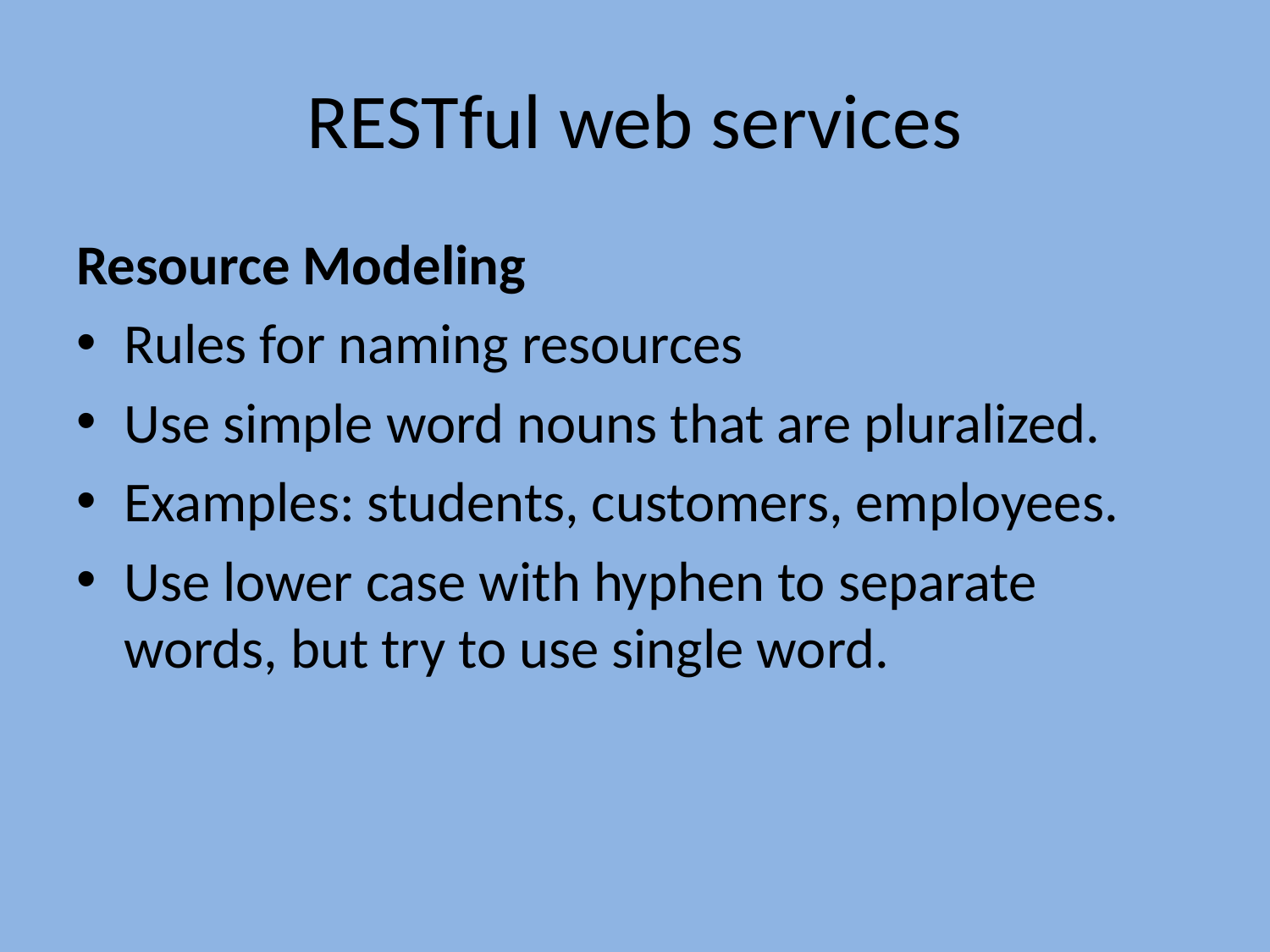

# RESTful web services
Resource Modeling
Rules for naming resources
Use simple word nouns that are pluralized.
Examples: students, customers, employees.
Use lower case with hyphen to separate words, but try to use single word.